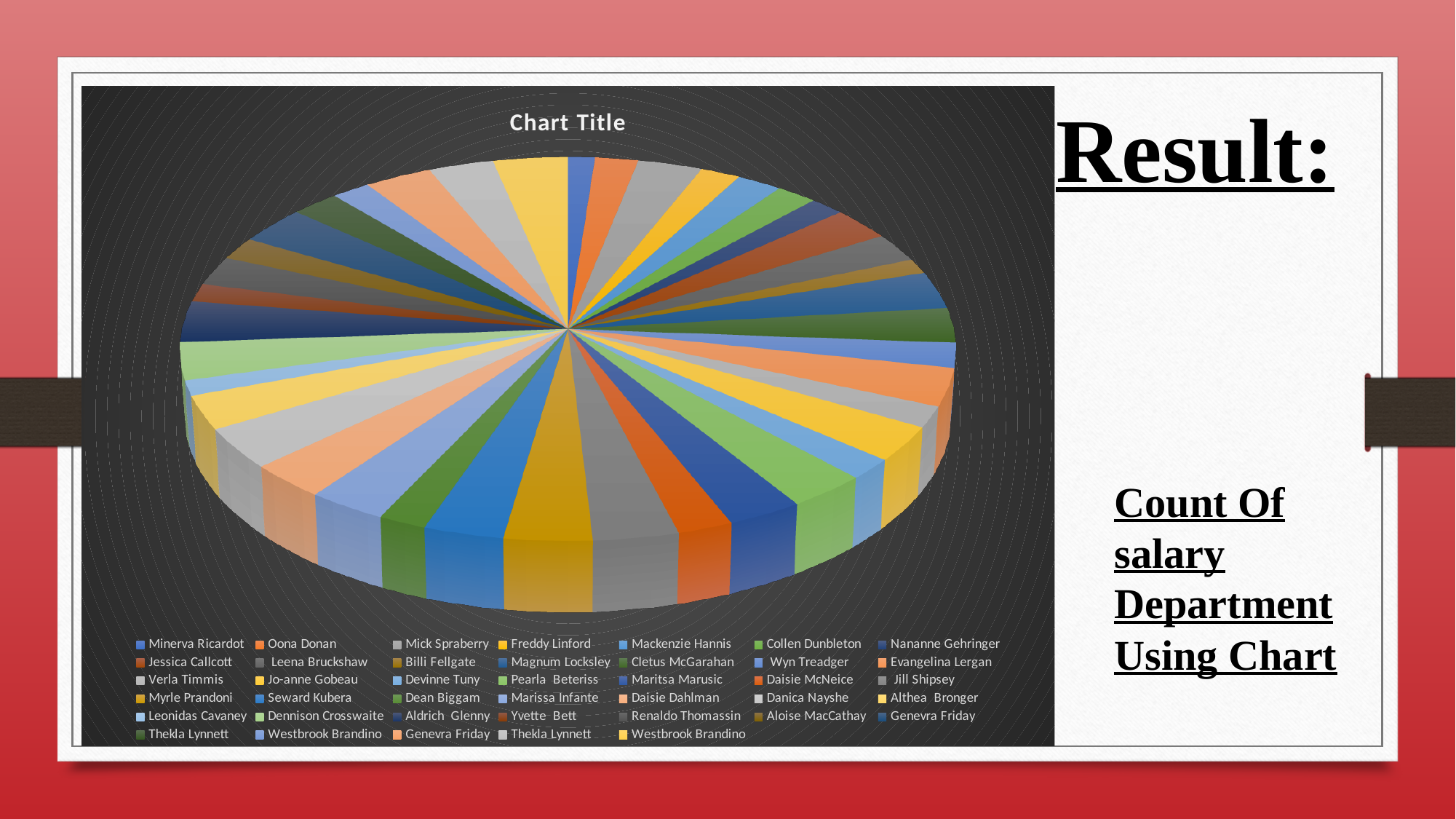

[unsupported chart]

Result:
Count Of salary Department Using Chart